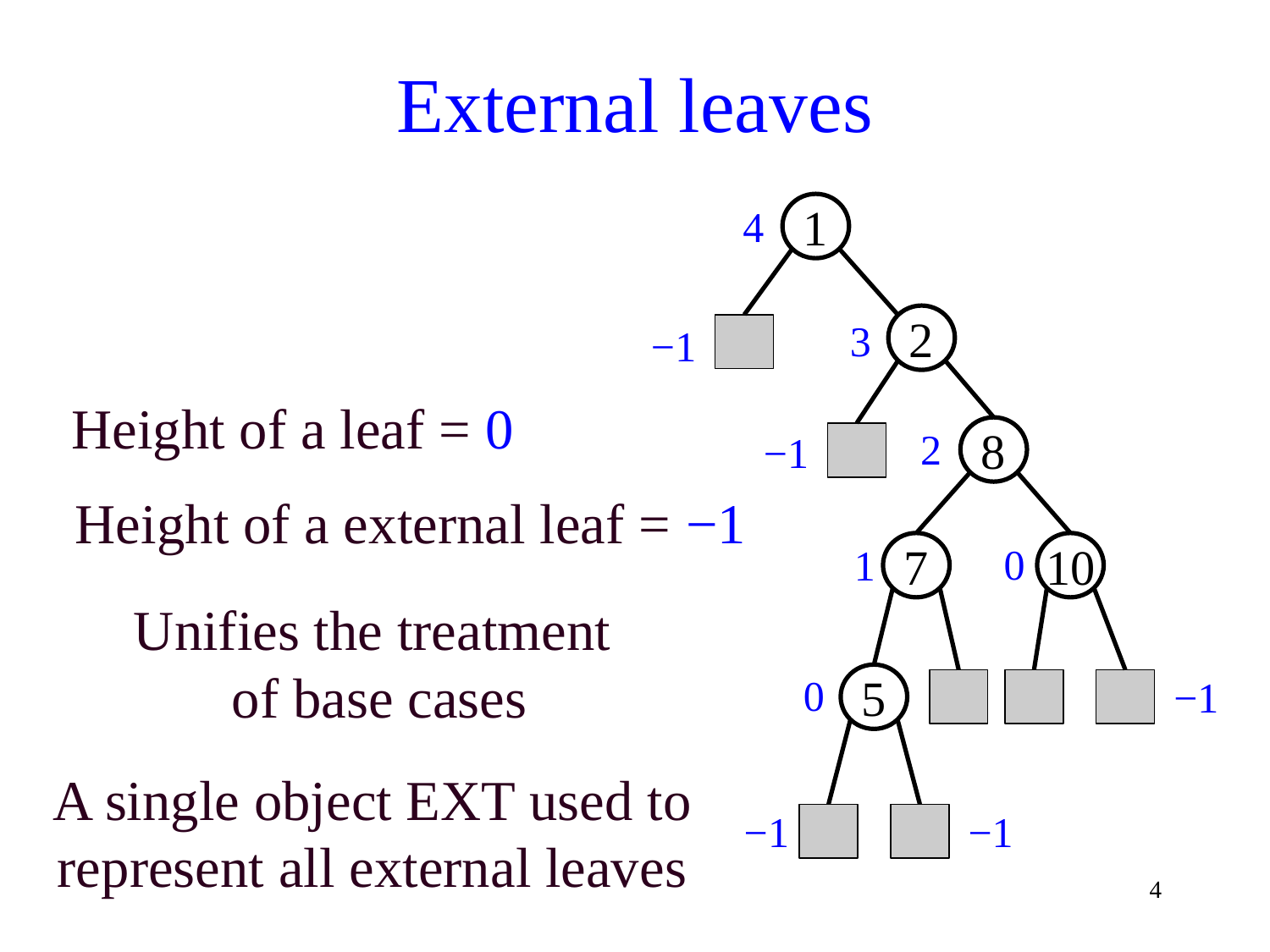

# External leaves
1
4
2
3
−1

Height of a leaf = 0
2
8
−1

Height of a external leaf = −1
0
1
7
10
Unifies the treatment
 of base cases
0
5
−1

A single object EXT used to represent all external leaves
−1
−1

4